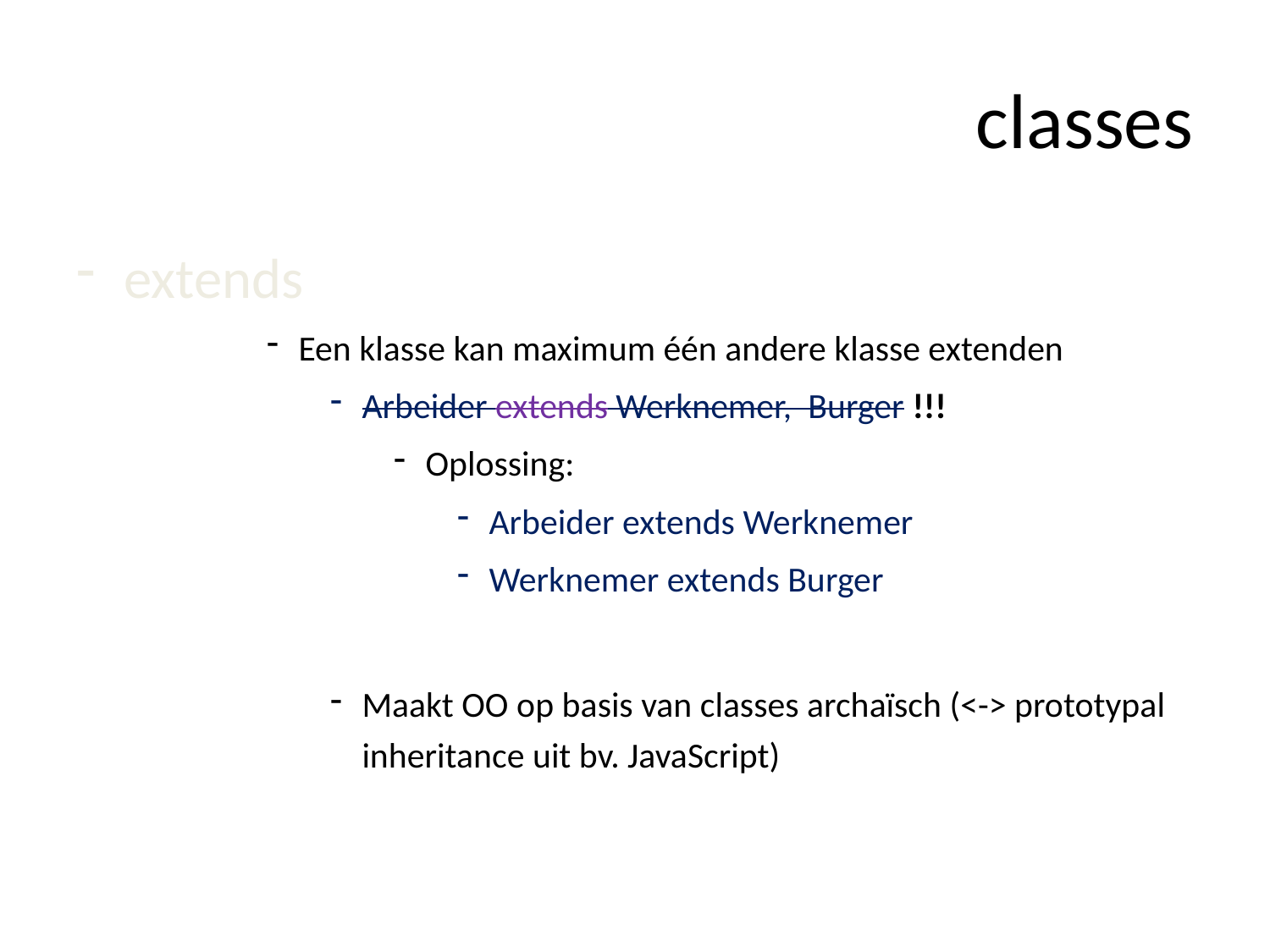

# classes
extends
Een klasse kan maximum één andere klasse extenden
Arbeider extends Werknemer,  Burger !!!
Oplossing:
Arbeider extends Werknemer
Werknemer extends Burger

Maakt OO op basis van classes archaïsch (<-> prototypal inheritance uit bv. JavaScript)